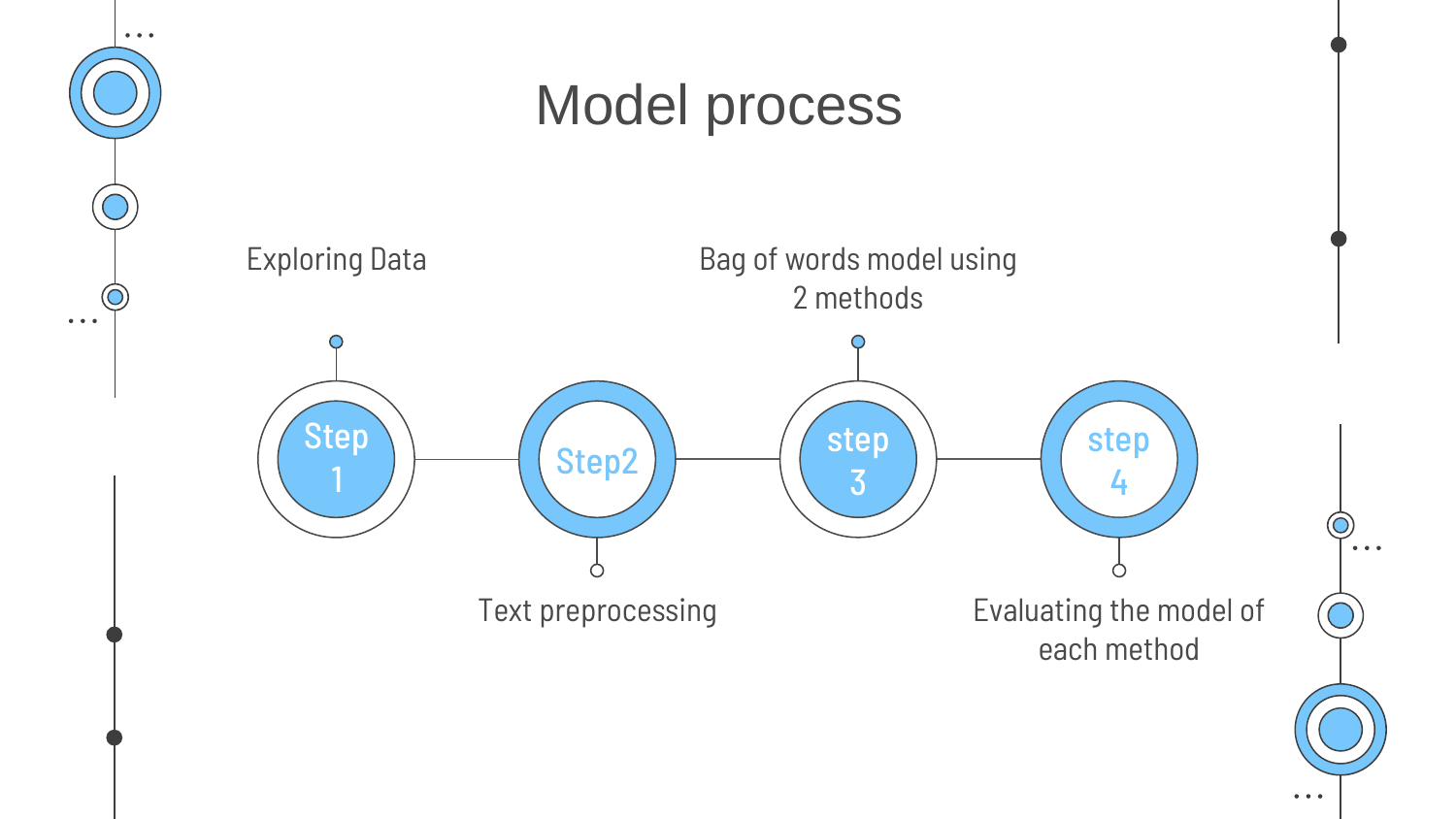

# Model process
Exploring Data
Bag of words model using 2 methods

Step 1
Step2
step 3
step 4
Text preprocessing
Evaluating the model of each method